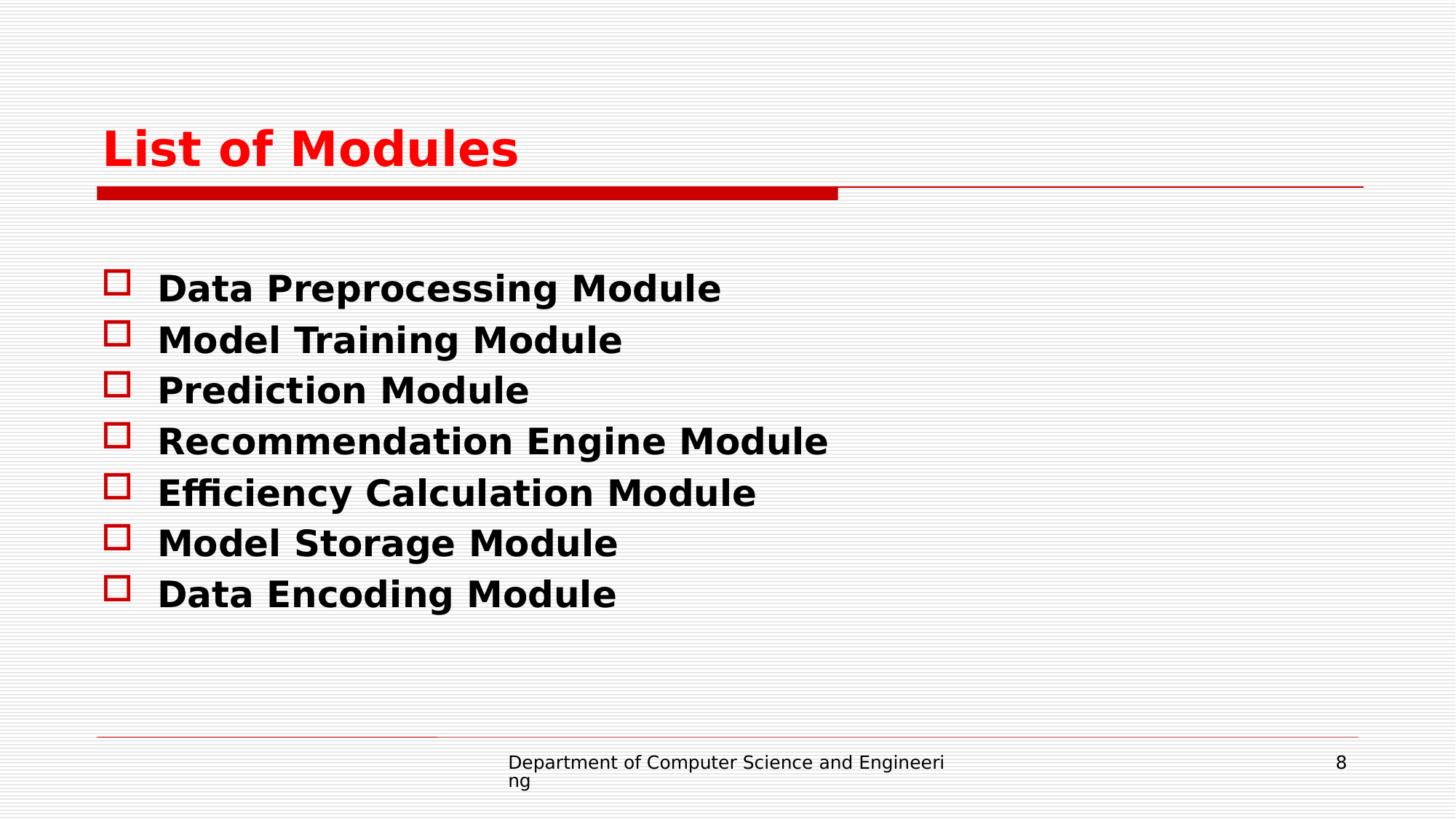

# List of Modules

Data Preprocessing Module
Model Training Module
Prediction Module
Recommendation Engine Module
Efficiency Calculation Module
Model Storage Module
Data Encoding Module
Department of Computer Science and Engineering
8